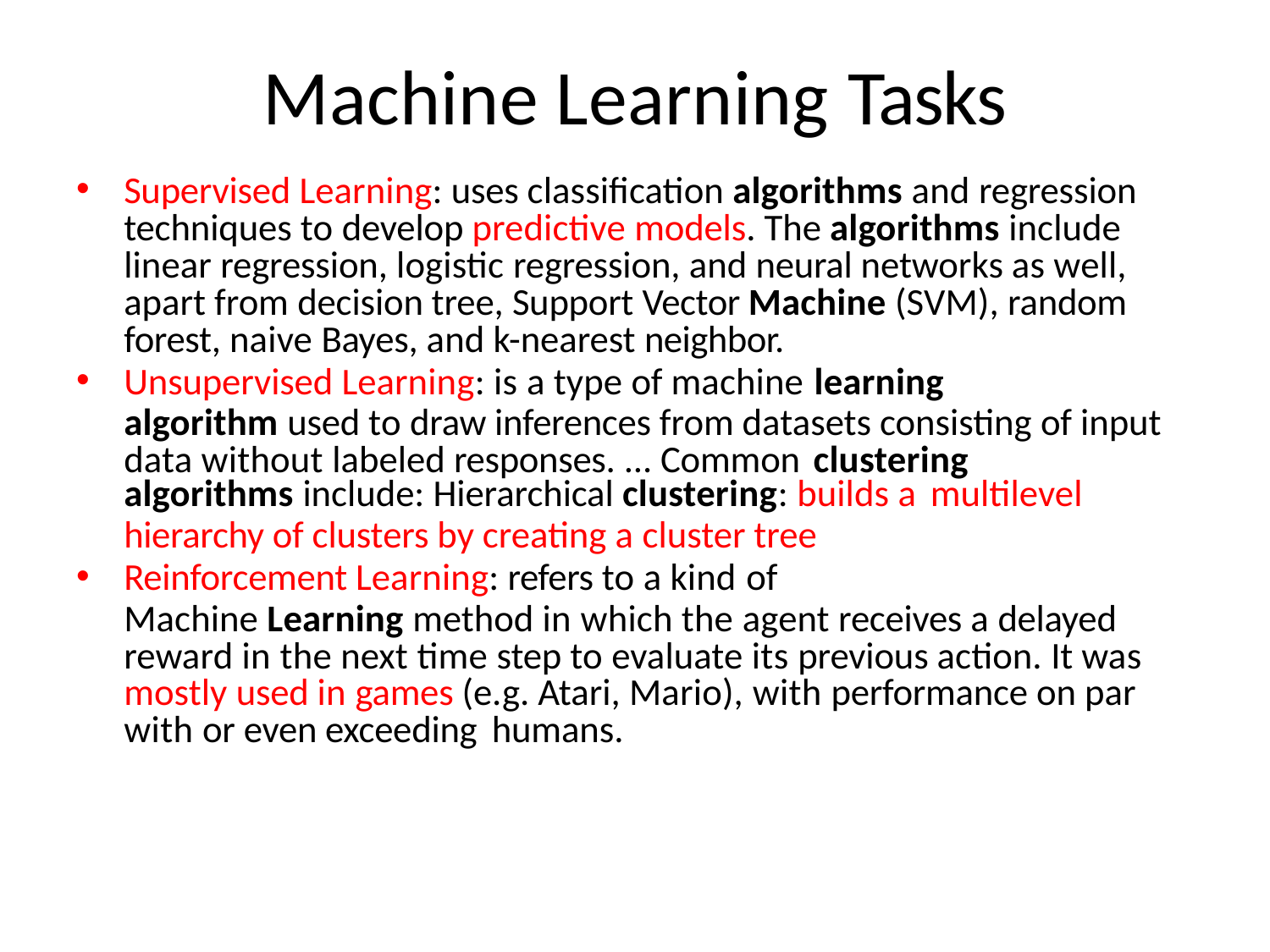

# Machine Learning Tasks
Supervised Learning: uses classification algorithms and regression  techniques to develop predictive models. The algorithms include  linear regression, logistic regression, and neural networks as well,  apart from decision tree, Support Vector Machine (SVM), random  forest, naive Bayes, and k-nearest neighbor.
Unsupervised Learning: is a type of machine learning
algorithm used to draw inferences from datasets consisting of input  data without labeled responses. ... Common clustering
algorithms include: Hierarchical clustering: builds a multilevel
hierarchy of clusters by creating a cluster tree
Reinforcement Learning: refers to a kind of
Machine Learning method in which the agent receives a delayed  reward in the next time step to evaluate its previous action. It was  mostly used in games (e.g. Atari, Mario), with performance on par  with or even exceeding humans.